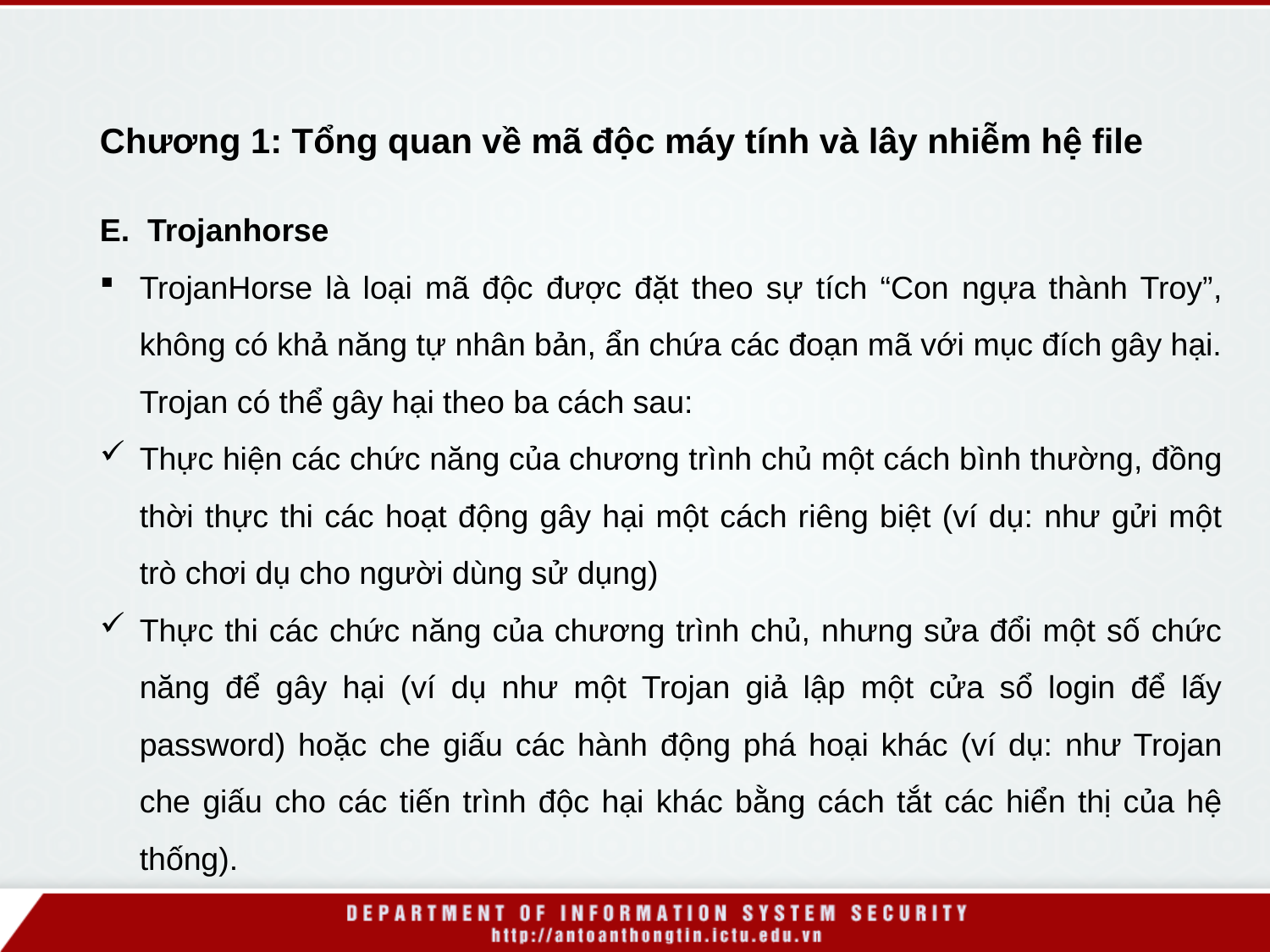

Chương 1: Tổng quan về mã độc máy tính và lây nhiễm hệ file
Trojanhorse
TrojanHorse là loại mã độc được đặt theo sự tích “Con ngựa thành Troy”, không có khả năng tự nhân bản, ẩn chứa các đoạn mã với mục đích gây hại. Trojan có thể gây hại theo ba cách sau:
Thực hiện các chức năng của chương trình chủ một cách bình thường, đồng thời thực thi các hoạt động gây hại một cách riêng biệt (ví dụ: như gửi một trò chơi dụ cho người dùng sử dụng)
Thực thi các chức năng của chương trình chủ, nhưng sửa đổi một số chức năng để gây hại (ví dụ như một Trojan giả lập một cửa sổ login để lấy password) hoặc che giấu các hành động phá hoại khác (ví dụ: như Trojan che giấu cho các tiến trình độc hại khác bằng cách tắt các hiển thị của hệ thống).